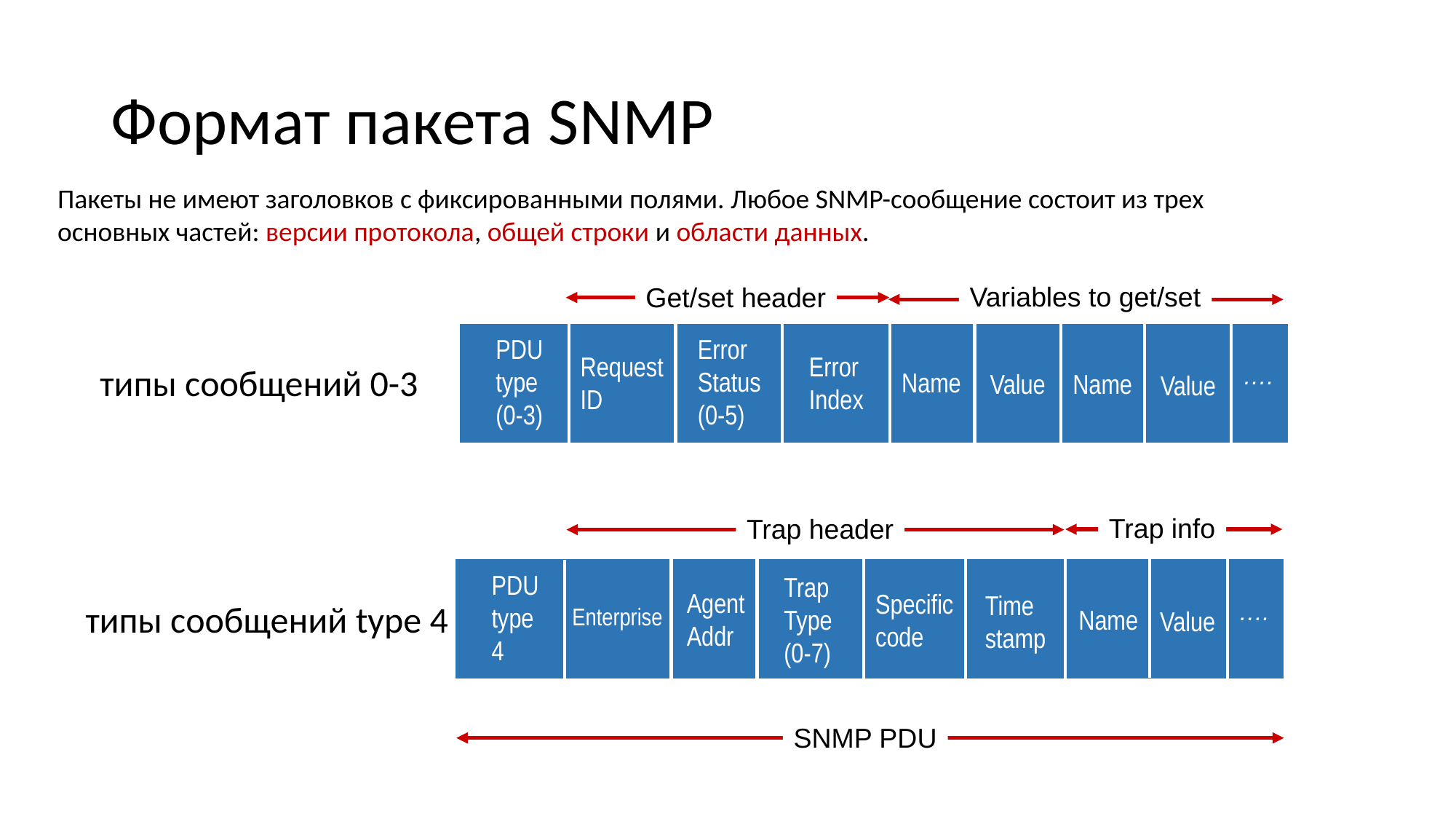

# Формат пакета SNMP
Пакеты не имеют заголовков с фиксированными полями. Любое SNMP-сообщение состоит из трех основных частей: версии протокола, общей строки и области данных.
Variables to get/set
Get/set header

PDU
type
(0-3)
Error
Status
(0-5)
Request
ID
Error
Index
типы сообщений 0-3
Name
Value
Name
Value
….
Trap info
Trap header

PDU
type
4
Trap
Type
(0-7)
Agent
Addr
Specific
code
Time
stamp
типы сообщений type 4
Enterprise
Name
Value
….
SNMP PDU